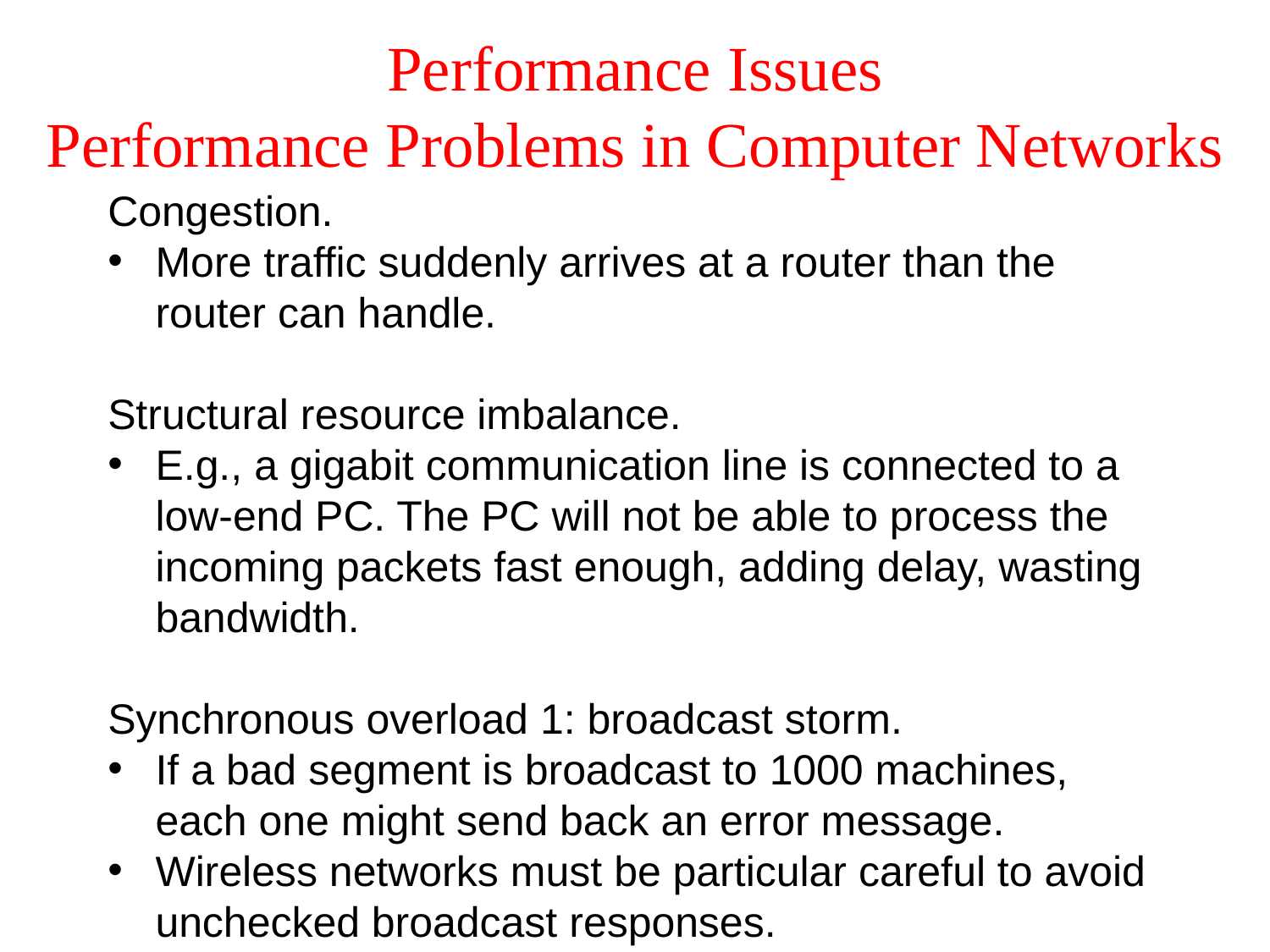

# Performance Issues Performance Problems in Computer Networks
Congestion.
More traffic suddenly arrives at a router than the router can handle.

Structural resource imbalance.
E.g., a gigabit communication line is connected to a low-end PC. The PC will not be able to process the incoming packets fast enough, adding delay, wasting bandwidth.

Synchronous overload 1: broadcast storm.
If a bad segment is broadcast to 1000 machines, each one might send back an error message.
Wireless networks must be particular careful to avoid unchecked broadcast responses.